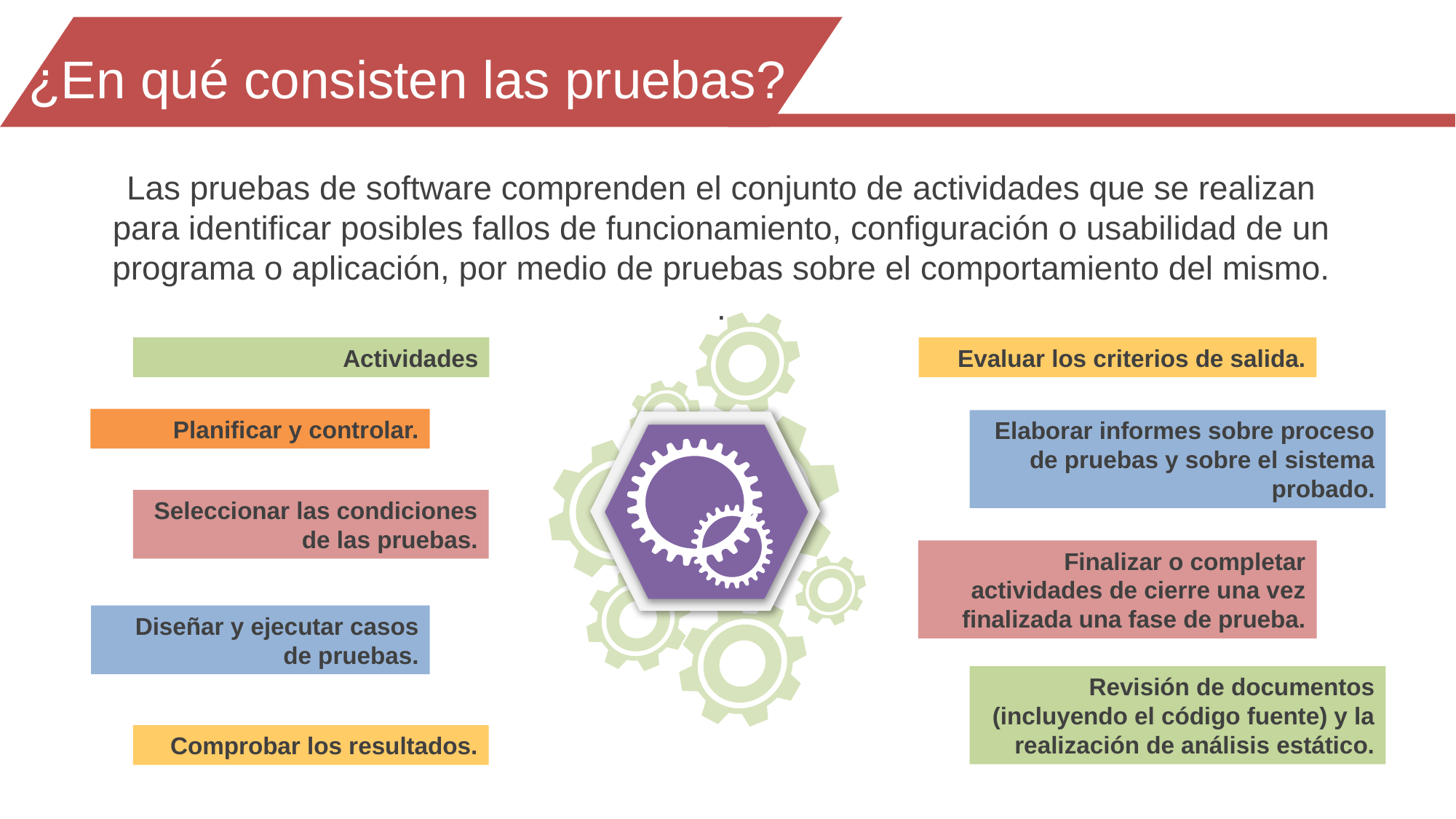

¿En qué consisten las pruebas?
Las pruebas de software comprenden el conjunto de actividades que se realizan para identificar posibles fallos de funcionamiento, configuración o usabilidad de un programa o aplicación, por medio de pruebas sobre el comportamiento del mismo.
.

Actividades
Evaluar los criterios de salida.
Planificar y controlar.
Elaborar informes sobre proceso de pruebas y sobre el sistema probado.
Seleccionar las condiciones de las pruebas.
Finalizar o completar actividades de cierre una vez finalizada una fase de prueba.
Diseñar y ejecutar casos de pruebas.
Revisión de documentos (incluyendo el código fuente) y la realización de análisis estático.
Comprobar los resultados.